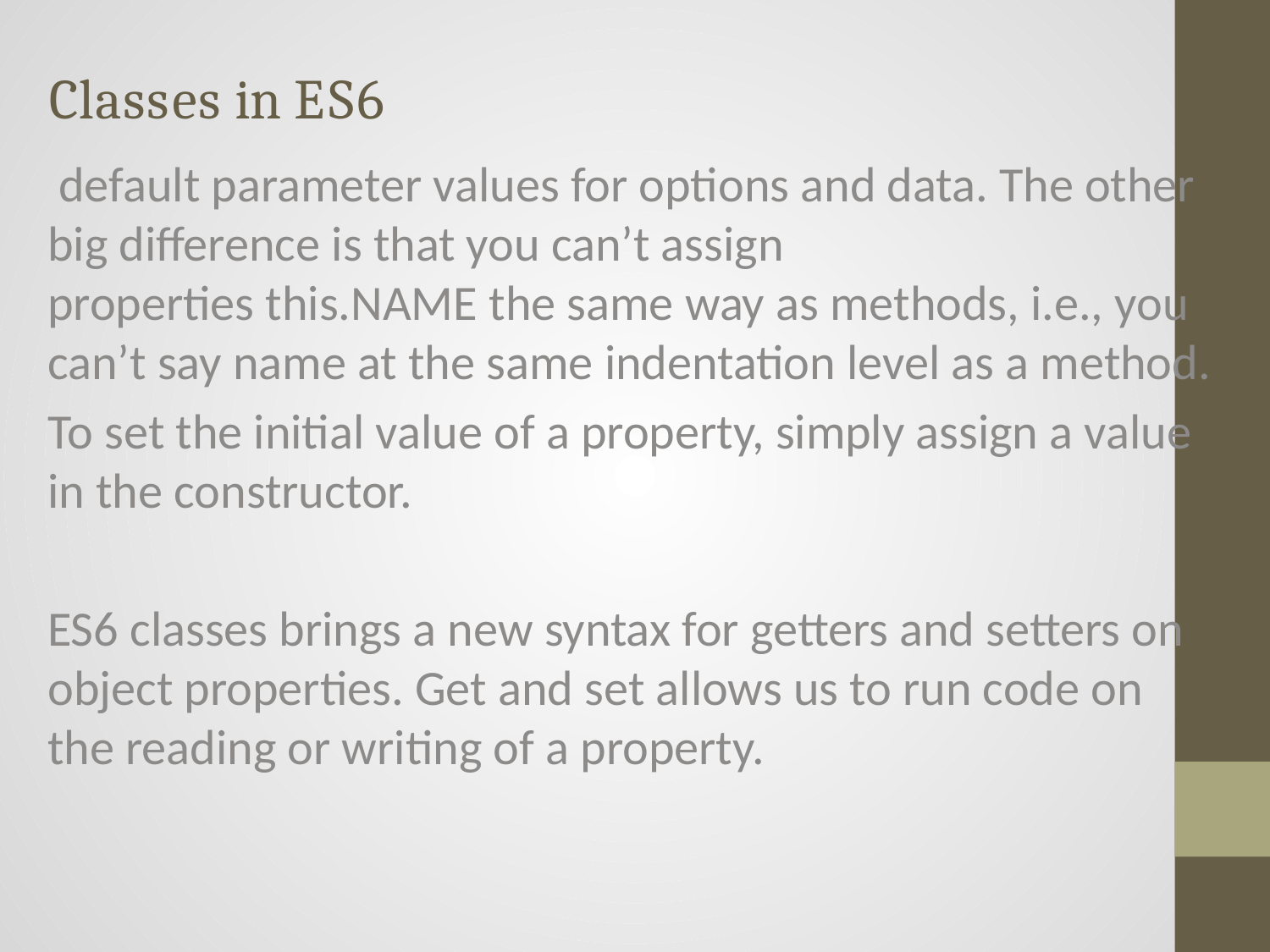

# Classes in ES6
 default parameter values for options and data. The other big difference is that you can’t assign properties this.NAME the same way as methods, i.e., you can’t say name at the same indentation level as a method.
To set the initial value of a property, simply assign a value in the constructor.

ES6 classes brings a new syntax for getters and setters on object properties. Get and set allows us to run code on the reading or writing of a property.